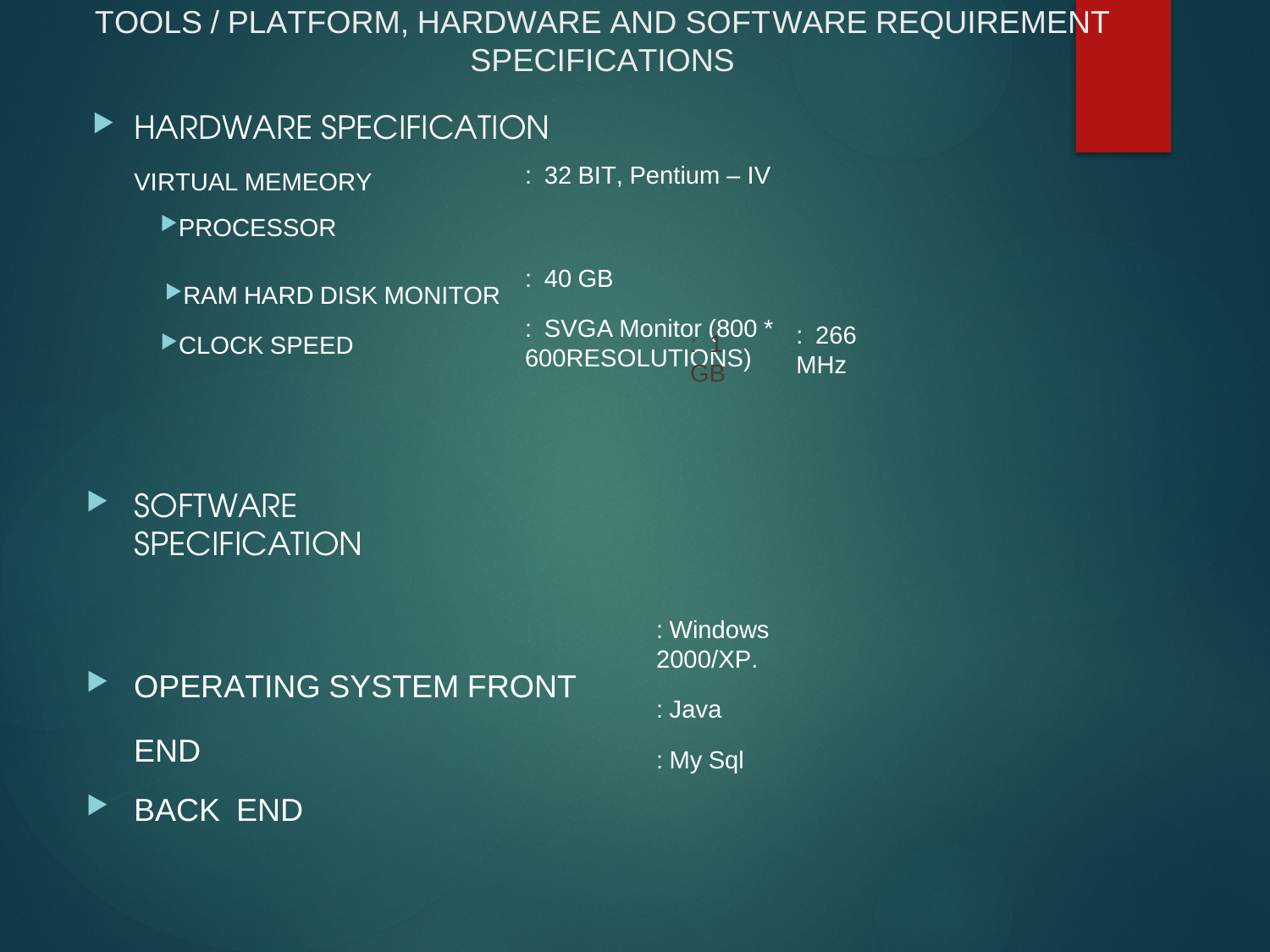

# TOOLS / PLATFORM, HARDWARE AND SOFTWARE REQUIREMENT SPECIFICATIONS
HARDWARE SPECIFICATION VIRTUAL MEMEORY
PROCESSOR
RAM HARD DISK MONITOR
CLOCK SPEED

SOFTWARE SPECIFICATION

OPERATING SYSTEM FRONT END
BACK  END
:  32 BIT, Pentium – IV

:  40 GB
:  SVGA Monitor (800 * 600RESOLUTIONS)
:  266 MHz
:  1 GB
: Windows 2000/XP.
: Java
: My Sql